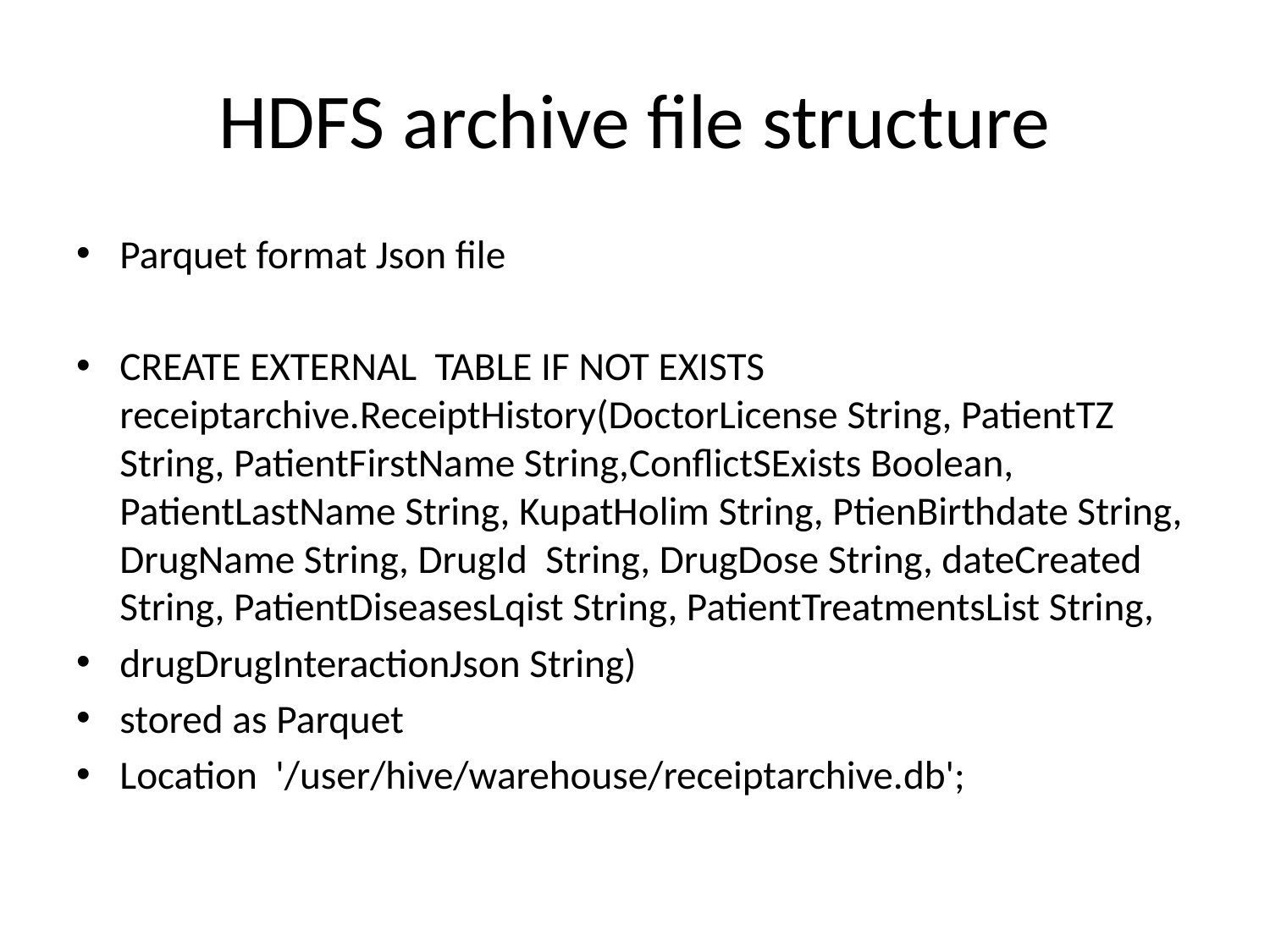

# HDFS archive file structure
Parquet format Json file

CREATE EXTERNAL  TABLE IF NOT EXISTS receiptarchive.ReceiptHistory(DoctorLicense String, PatientTZ String, PatientFirstName String,ConflictSExists Boolean, PatientLastName String, KupatHolim String, PtienBirthdate String, DrugName String, DrugId  String, DrugDose String, dateCreated String, PatientDiseasesLqist String, PatientTreatmentsList String,
drugDrugInteractionJson String)
stored as Parquet
Location  '/user/hive/warehouse/receiptarchive.db';